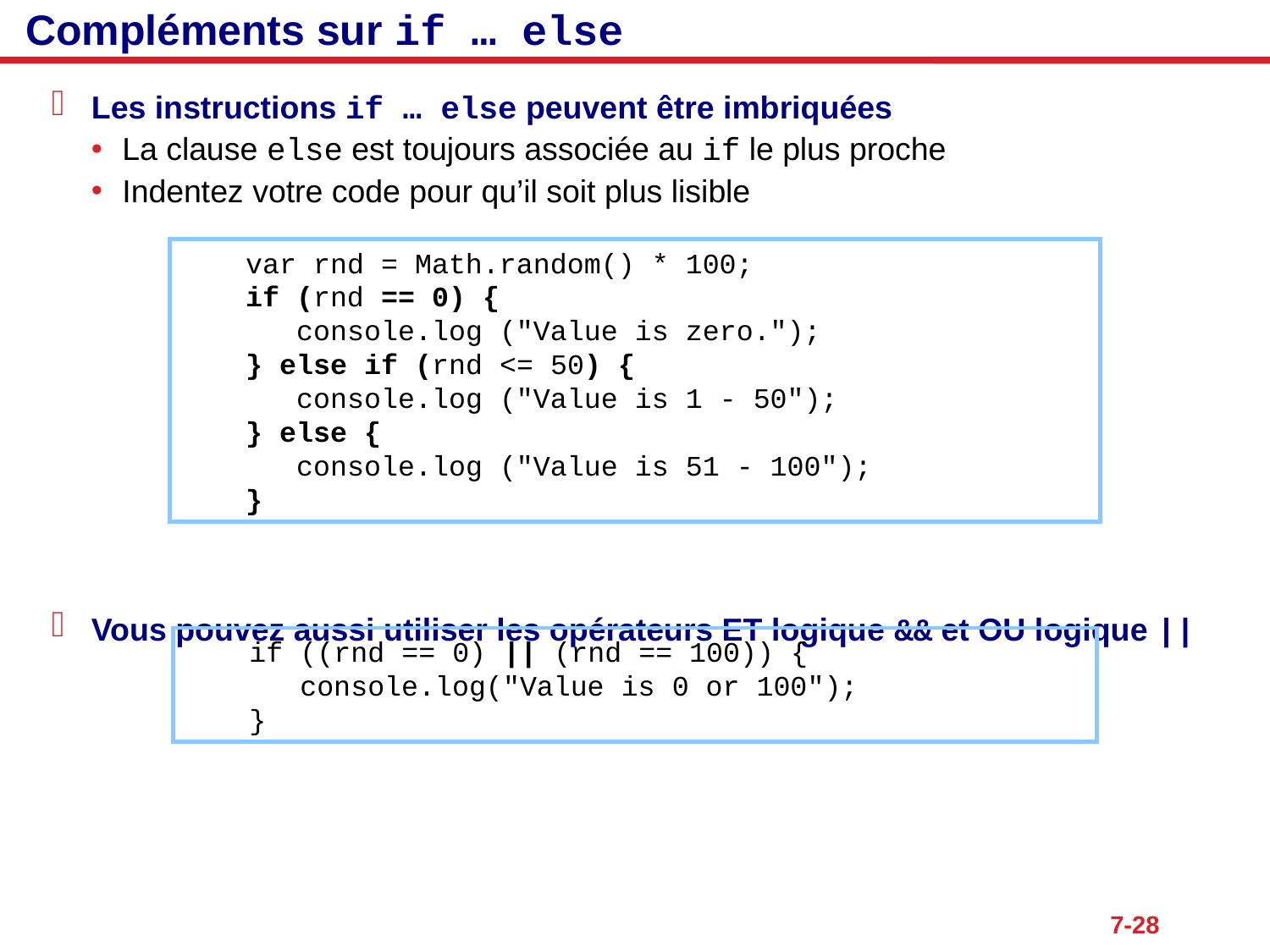

# Compléments sur if … else
Les instructions if … else peuvent être imbriquées
La clause else est toujours associée au if le plus proche
Indentez votre code pour qu’il soit plus lisible

Vous pouvez aussi utiliser les opérateurs ET logique && et OU logique ||
var rnd = Math.random() * 100;
if (rnd == 0) {
   console.log ("Value is zero.");
} else if (rnd <= 50) {
   console.log ("Value is 1 - 50");
} else {
   console.log ("Value is 51 - 100");
}
if ((rnd == 0) || (rnd == 100)) {
   console.log("Value is 0 or 100");
}